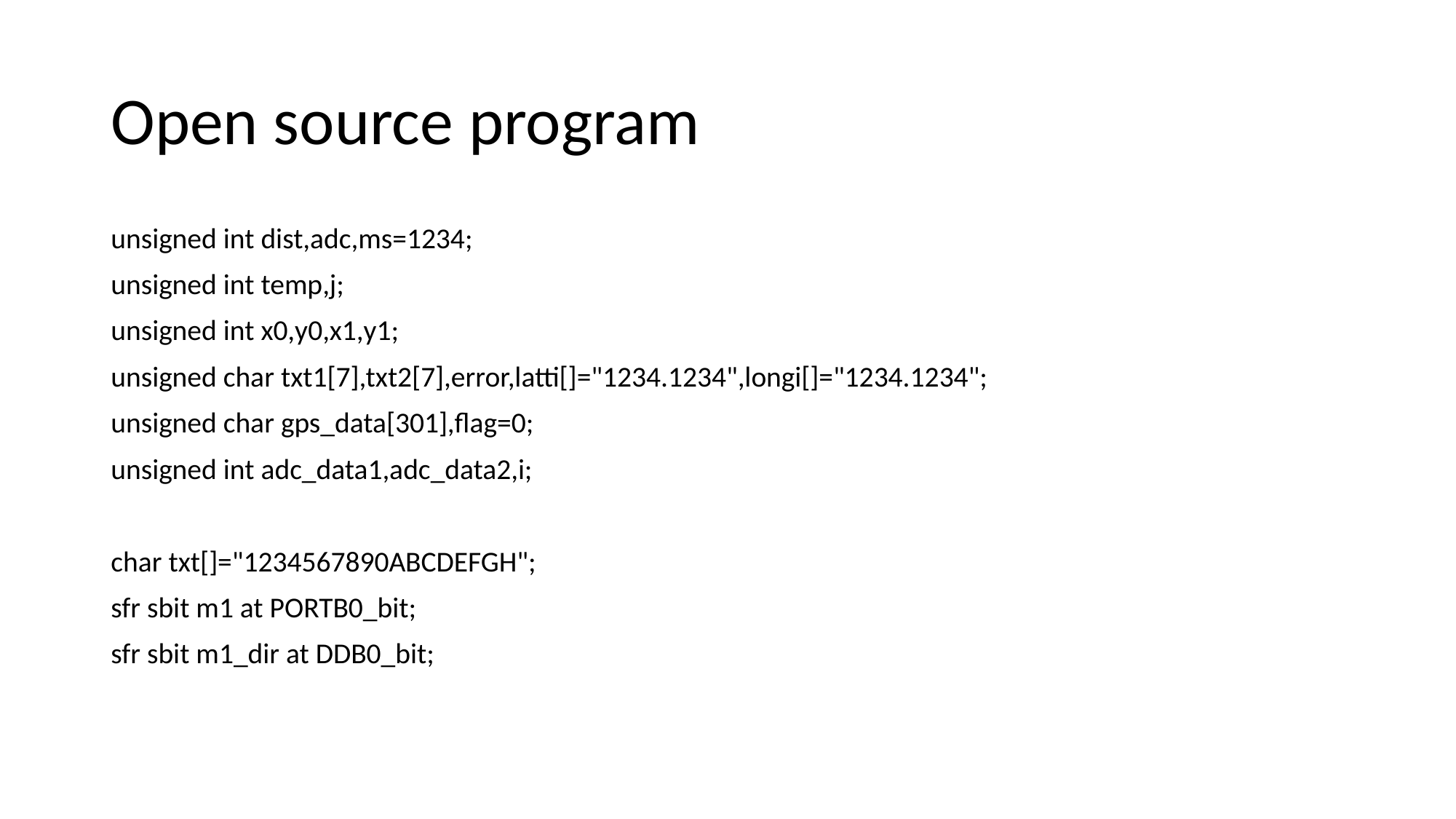

# Open source program
unsigned int dist,adc,ms=1234;
unsigned int temp,j;
unsigned int x0,y0,x1,y1;
unsigned char txt1[7],txt2[7],error,latti[]="1234.1234",longi[]="1234.1234";
unsigned char gps_data[301],flag=0;
unsigned int adc_data1,adc_data2,i;

char txt[]="1234567890ABCDEFGH";
sfr sbit m1 at PORTB0_bit;
sfr sbit m1_dir at DDB0_bit;